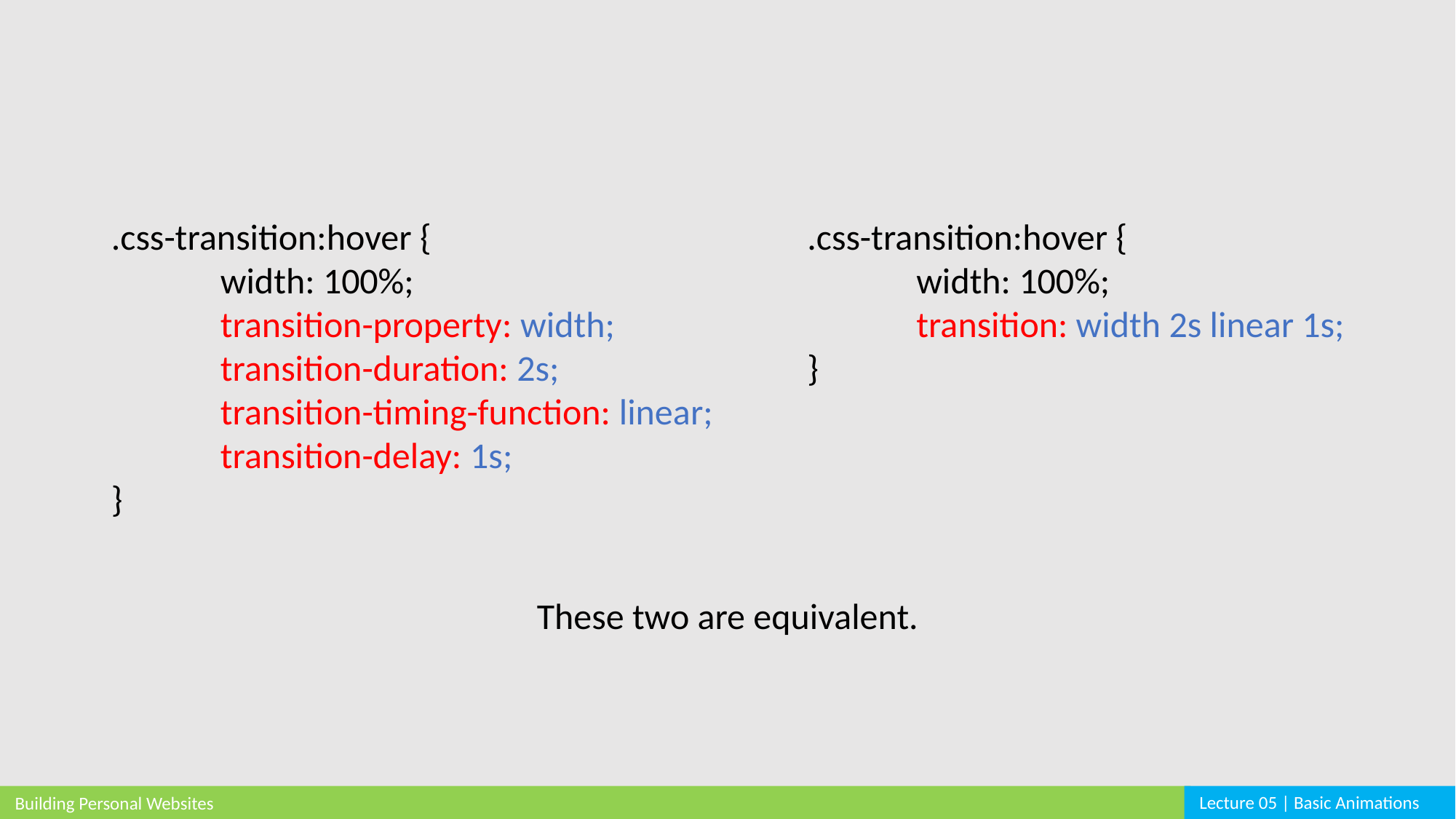

.css-transition:hover {
	width: 100%;
	transition-property: width;
 	transition-duration: 2s;
 	transition-timing-function: linear;
 	transition-delay: 1s;
}
.css-transition:hover {
	width: 100%;
	transition: width 2s linear 1s;
}
These two are equivalent.
Lecture 05 | Basic Animations

Building Personal Websites